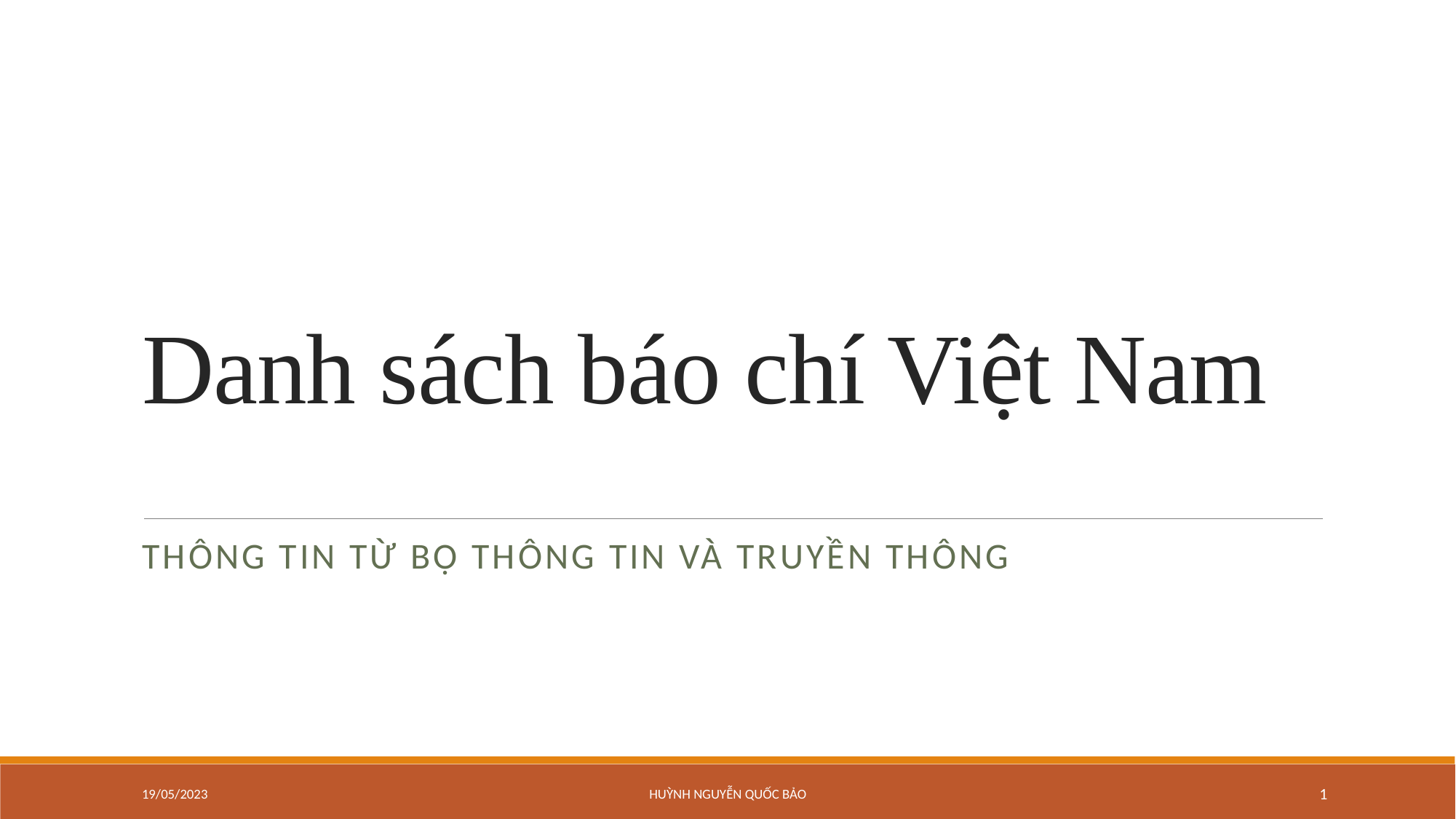

# Danh sách báo chí Việt Nam
Thông tin từ bộ thông tin và truyền thông
19/05/2023
Huỳnh Nguyễn Quốc Bảo
1